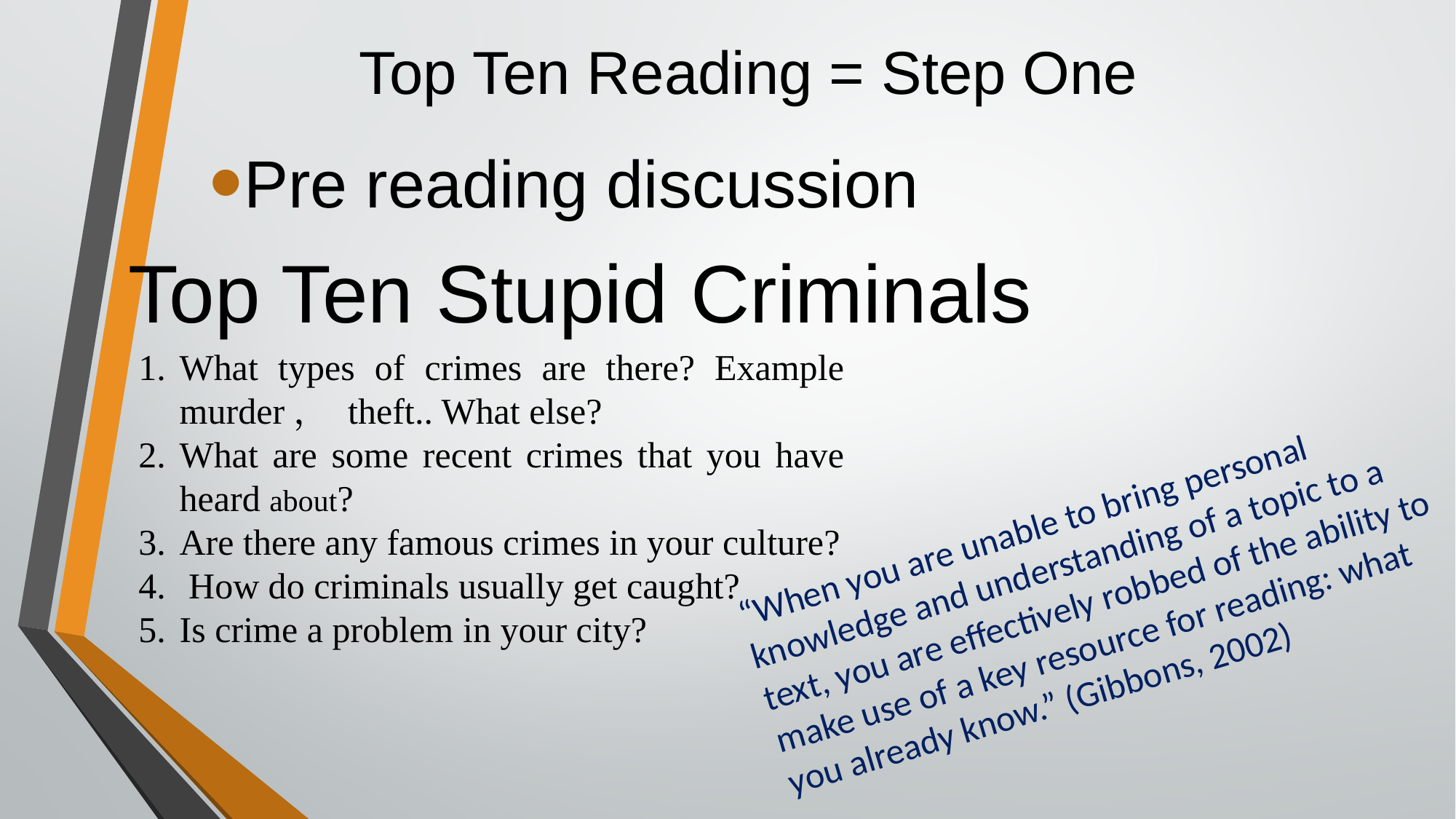

# Top Ten Reading = Step One
Pre reading discussion
Top Ten Stupid Criminals
What types of crimes are there? Example murder， theft.. What else?
What are some recent crimes that you have heard about?
Are there any famous crimes in your culture?
 How do criminals usually get caught?
Is crime a problem in your city?
“When you are unable to bring personal knowledge and understanding of a topic to a text, you are effectively robbed of the ability to make use of a key resource for reading: what you already know.” (Gibbons, 2002)